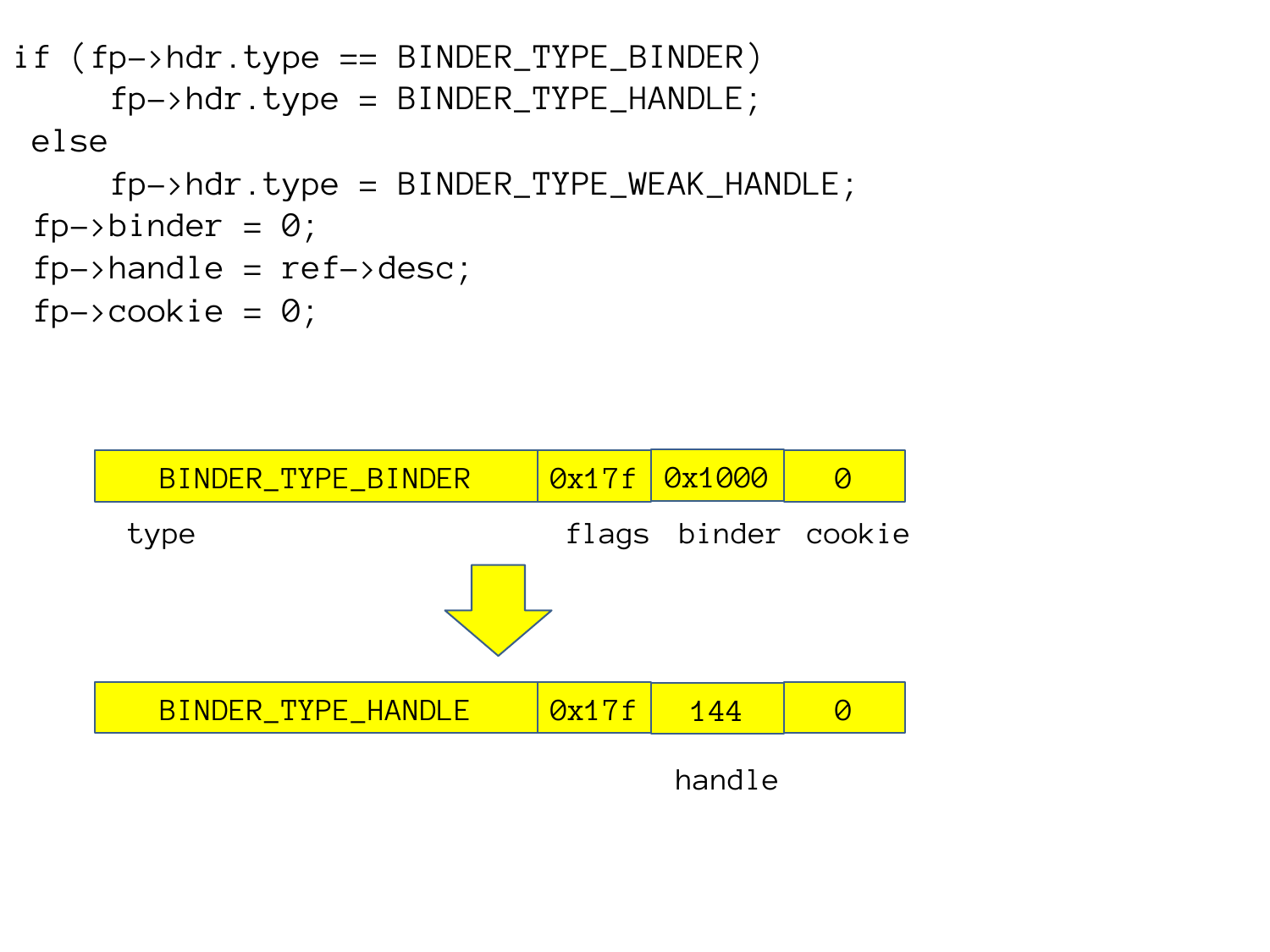

if (fp->hdr.type == BINDER_TYPE_BINDER)
        fp->hdr.type = BINDER_TYPE_HANDLE;
    else
        fp->hdr.type = BINDER_TYPE_WEAK_HANDLE;
    fp->binder = 0;
    fp->handle = ref->desc;
    fp->cookie = 0;

0x1000
0x17f
BINDER_TYPE_BINDER
0
type
flags
binder
cookie

0x17f
BINDER_TYPE_HANDLE
0
144
handle